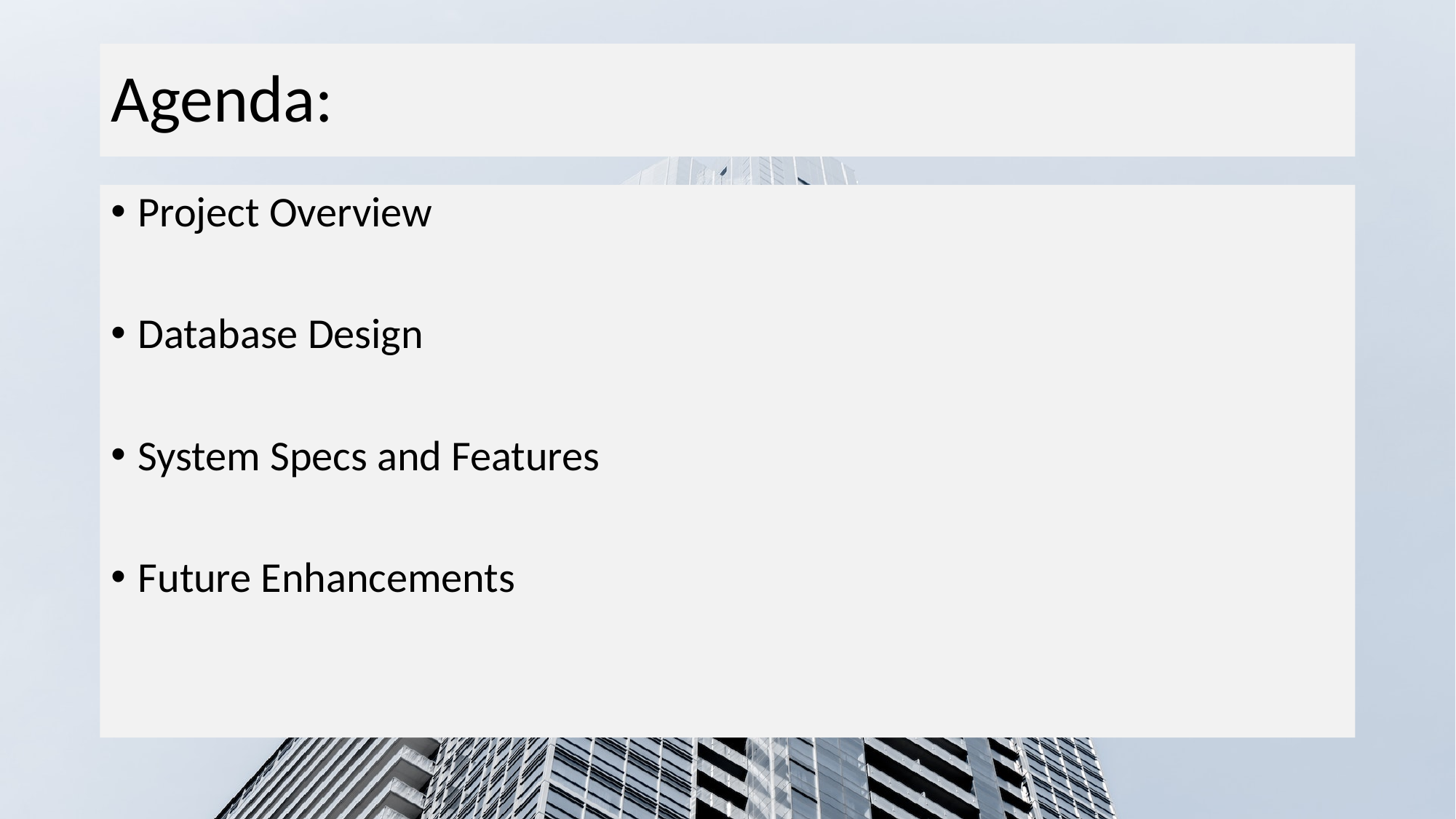

# Agenda:
Project Overview

Database Design

System Specs and Features

Future Enhancements